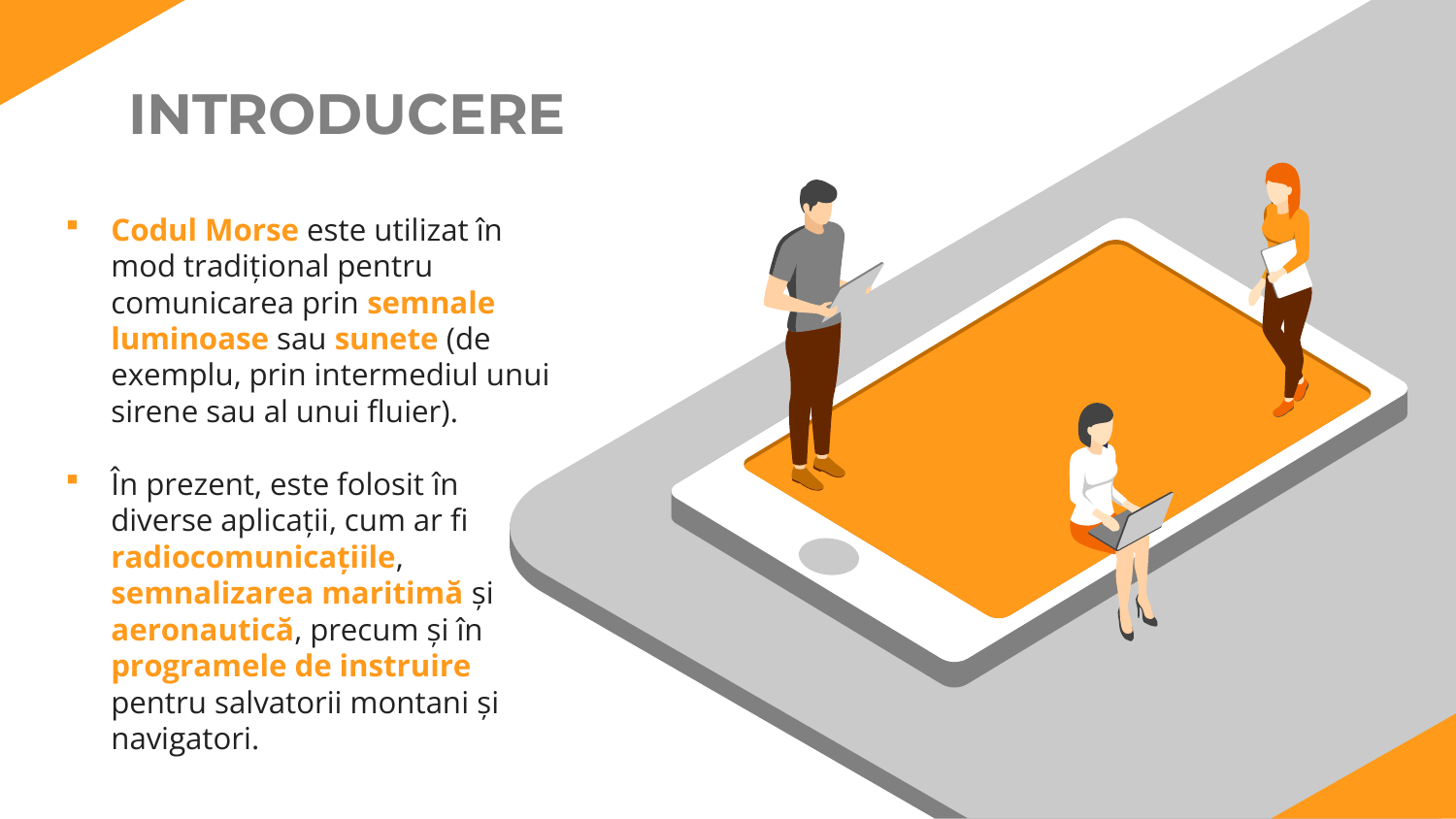

# INTRODUCERE

Codul Morse este utilizat în mod tradițional pentru comunicarea prin semnale luminoase sau sunete (de exemplu, prin intermediul unui sirene sau al unui fluier).

În prezent, este folosit în diverse aplicații, cum ar fi radiocomunicațiile, semnalizarea maritimă și aeronautică, precum și în programele de instruire pentru salvatorii montani și navigatori.